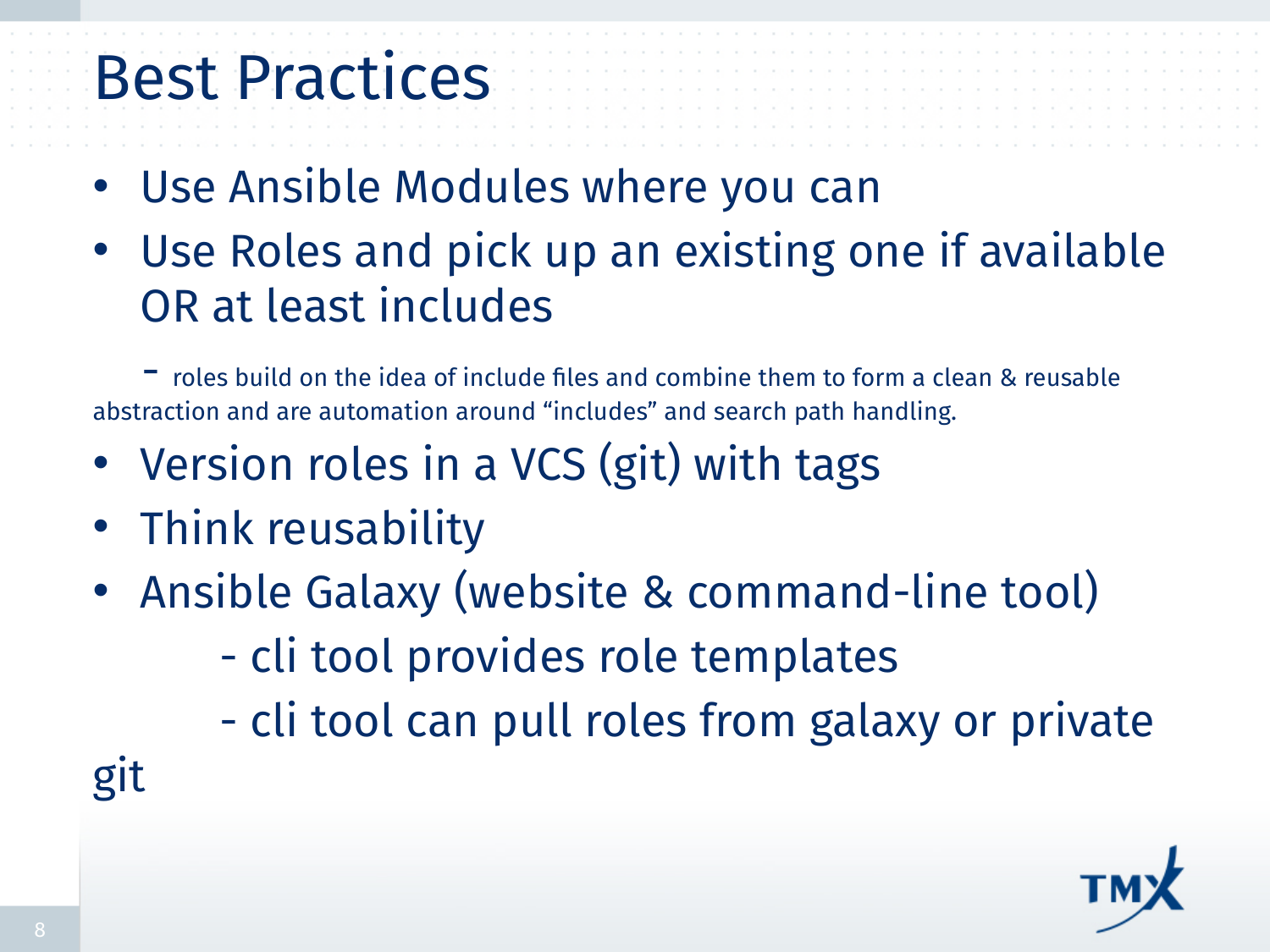

# Best Practices
Use Ansible Modules where you can
Use Roles and pick up an existing one if available OR at least includes
    - roles build on the idea of include files and combine them to form a clean & reusable abstraction and are automation around “includes” and search path handling.
Version roles in a VCS (git) with tags
Think reusability
Ansible Galaxy (website & command-line tool)
	- cli tool provides role templates
	- cli tool can pull roles from galaxy or private git

8